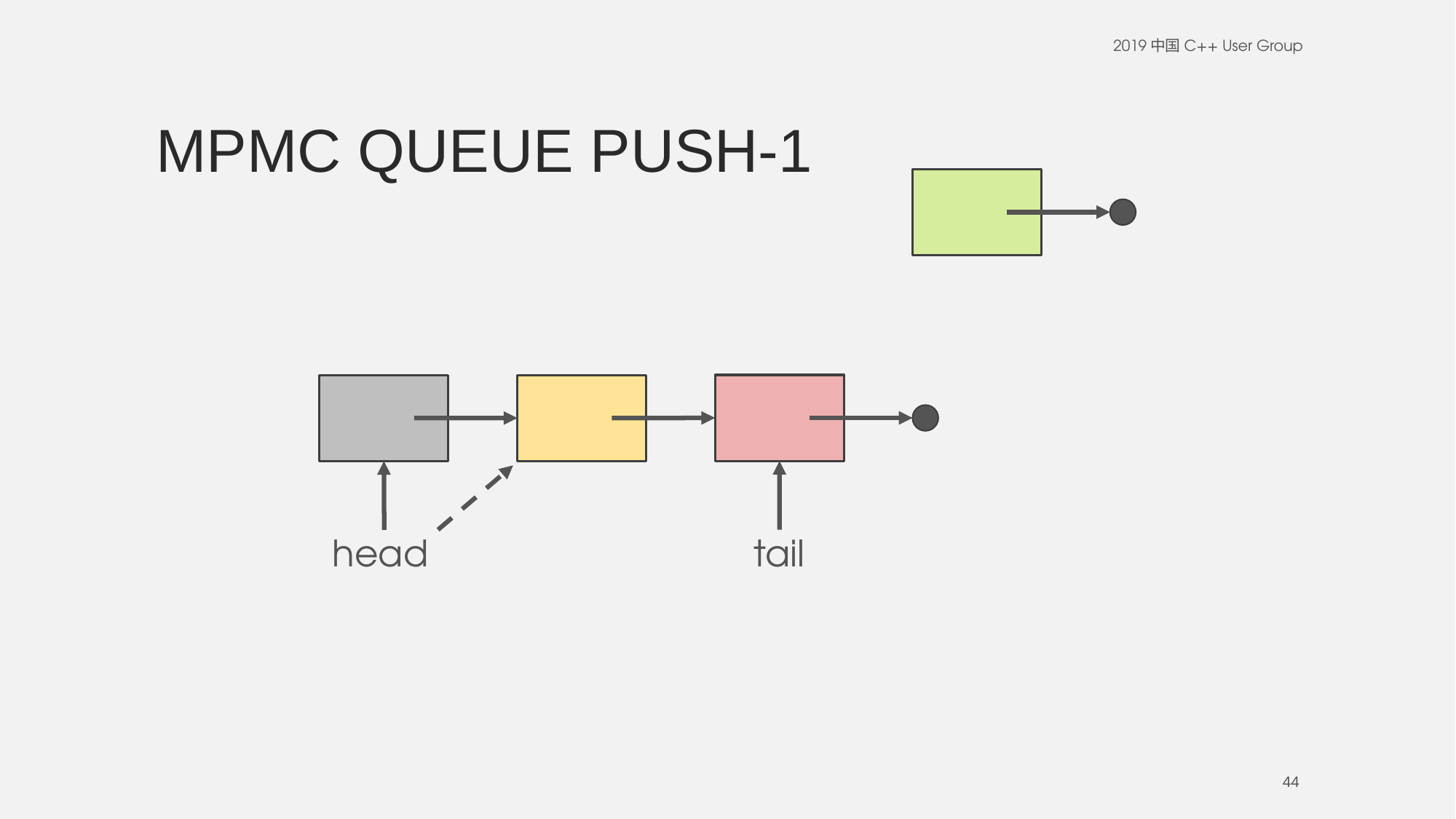

# MPMC queue push-1

head
tail
44